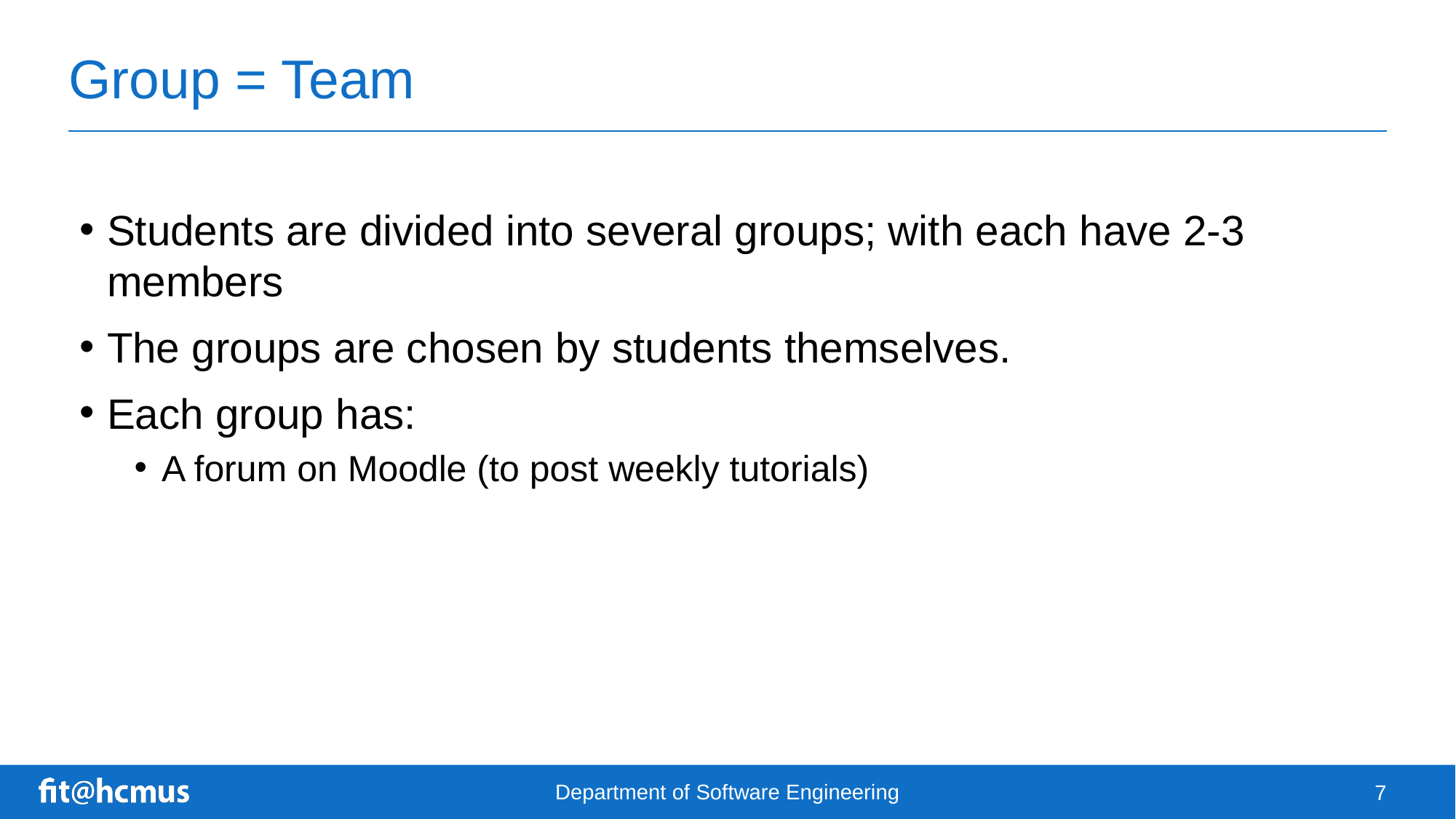

# Group = Team
Students are divided into several groups; with each have 2-3 members
The groups are chosen by students themselves.
Each group has:
A forum on Moodle (to post weekly tutorials)

Department of Software Engineering
7